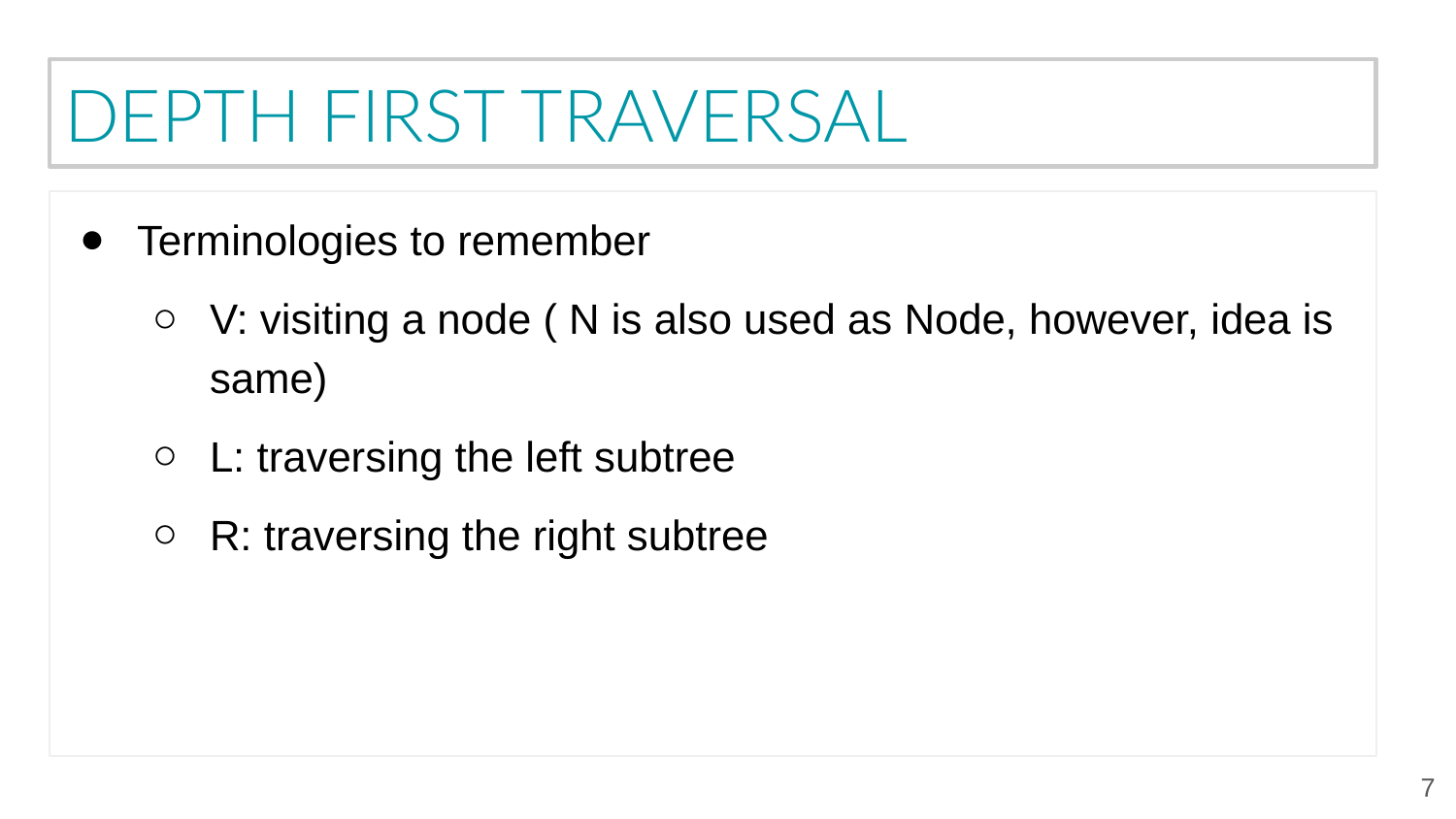

# DEPTH FIRST TRAVERSAL
Terminologies to remember
V: visiting a node ( N is also used as Node, however, idea is same)
L: traversing the left subtree
R: traversing the right subtree

7